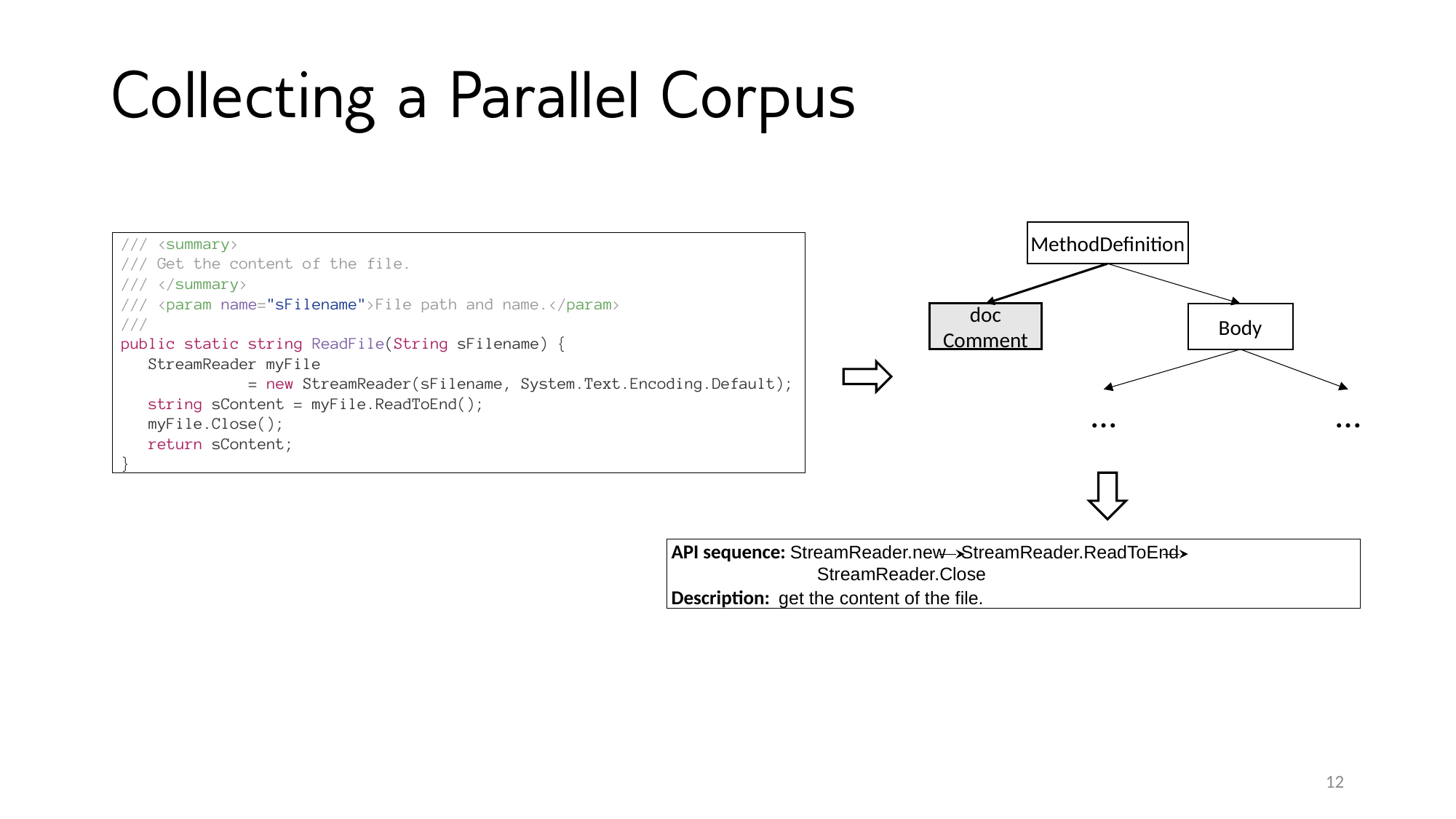

# Collecting a Parallel Corpus

MethodDefinition
 /// <summary>
 /// Get the content of the file.
 /// </summary>
 /// <param name="sFilename">File path and name.</param>
 ///
 public static string ReadFile(String sFilename) {
    StreamReader myFile
	   = new StreamReader(sFilename, System.Text.Encoding.Default);
    string sContent = myFile.ReadToEnd();
    myFile.Close();
    return sContent;
 }
doc Comment
Body

…
…

 API sequence: StreamReader.new   StreamReader.ReadToEnd   StreamReader.Close
 Description:  get the content of the file.
12